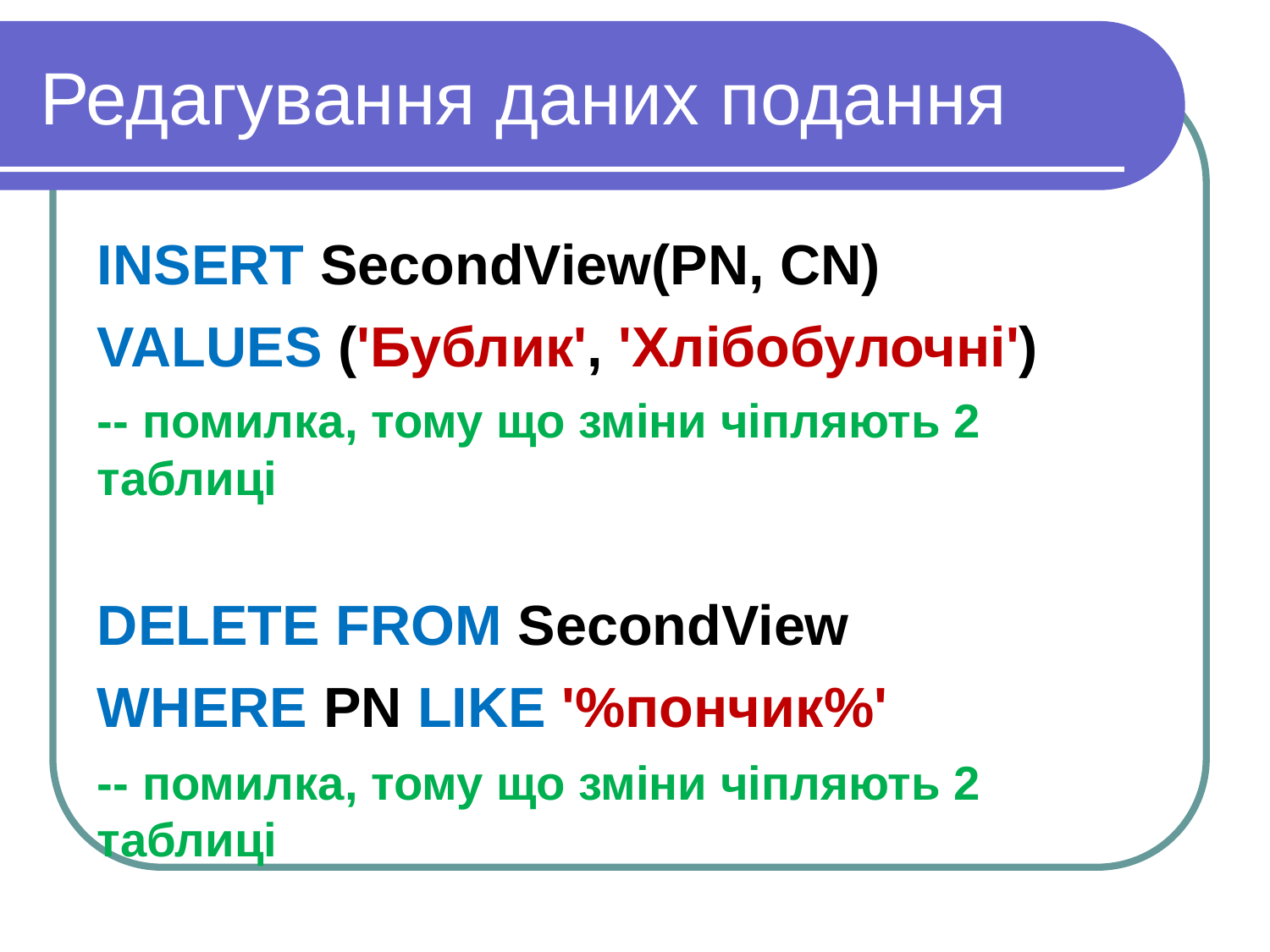

Редагування даних подання
INSERT SecondView(PN, CN)
VALUES ('Бублик', 'Хлібобулочні')
-- помилка, тому що зміни чіпляють 2 таблиці

DELETE FROM SecondView
WHERE PN LIKE '%пончик%'
-- помилка, тому що зміни чіпляють 2 таблиці